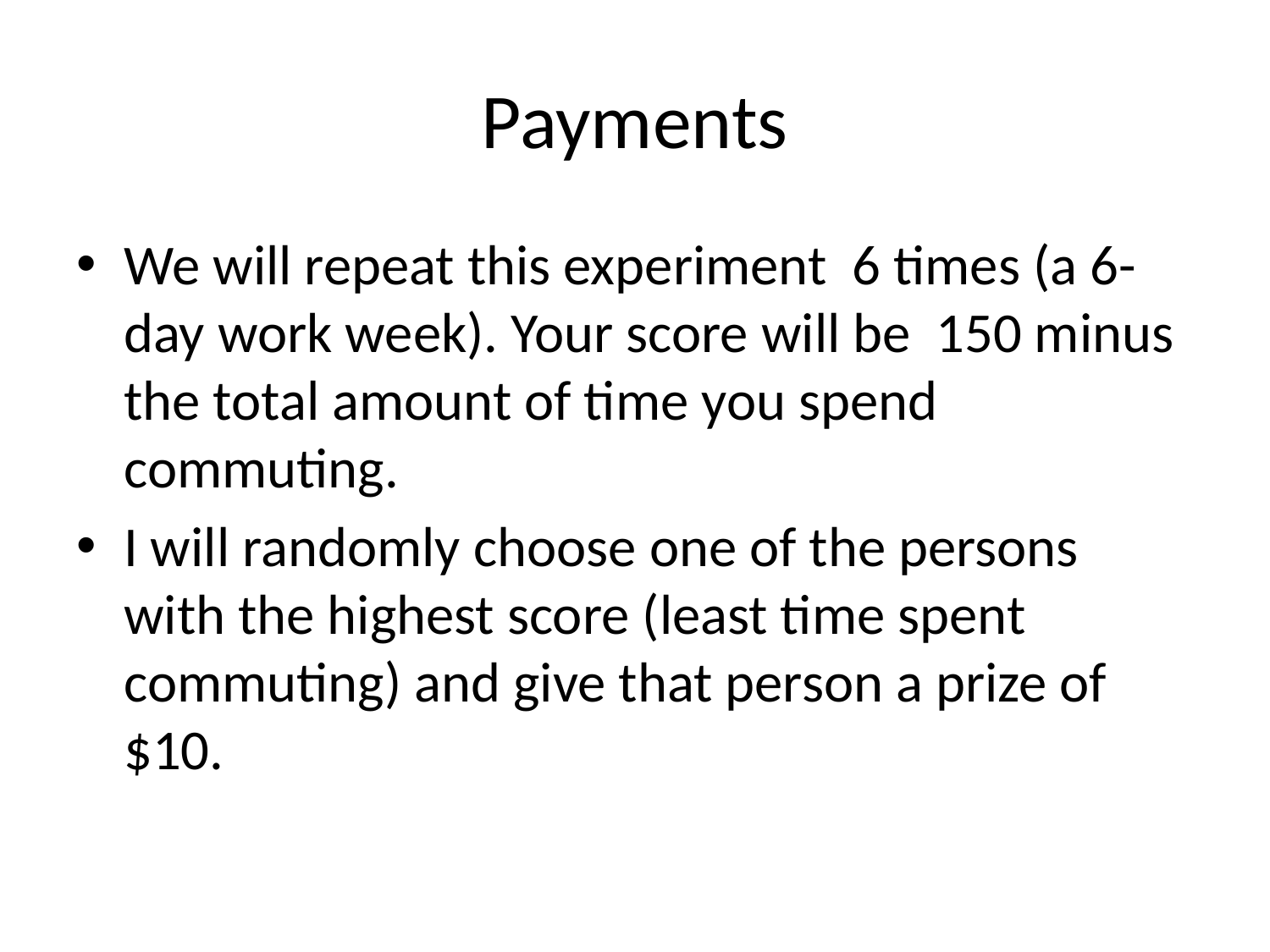

# Payments
We will repeat this experiment  6 times (a 6-day work week). Your score will be  150 minus the total amount of time you spend commuting.
I will randomly choose one of the persons with the highest score (least time spent commuting) and give that person a prize of $10.